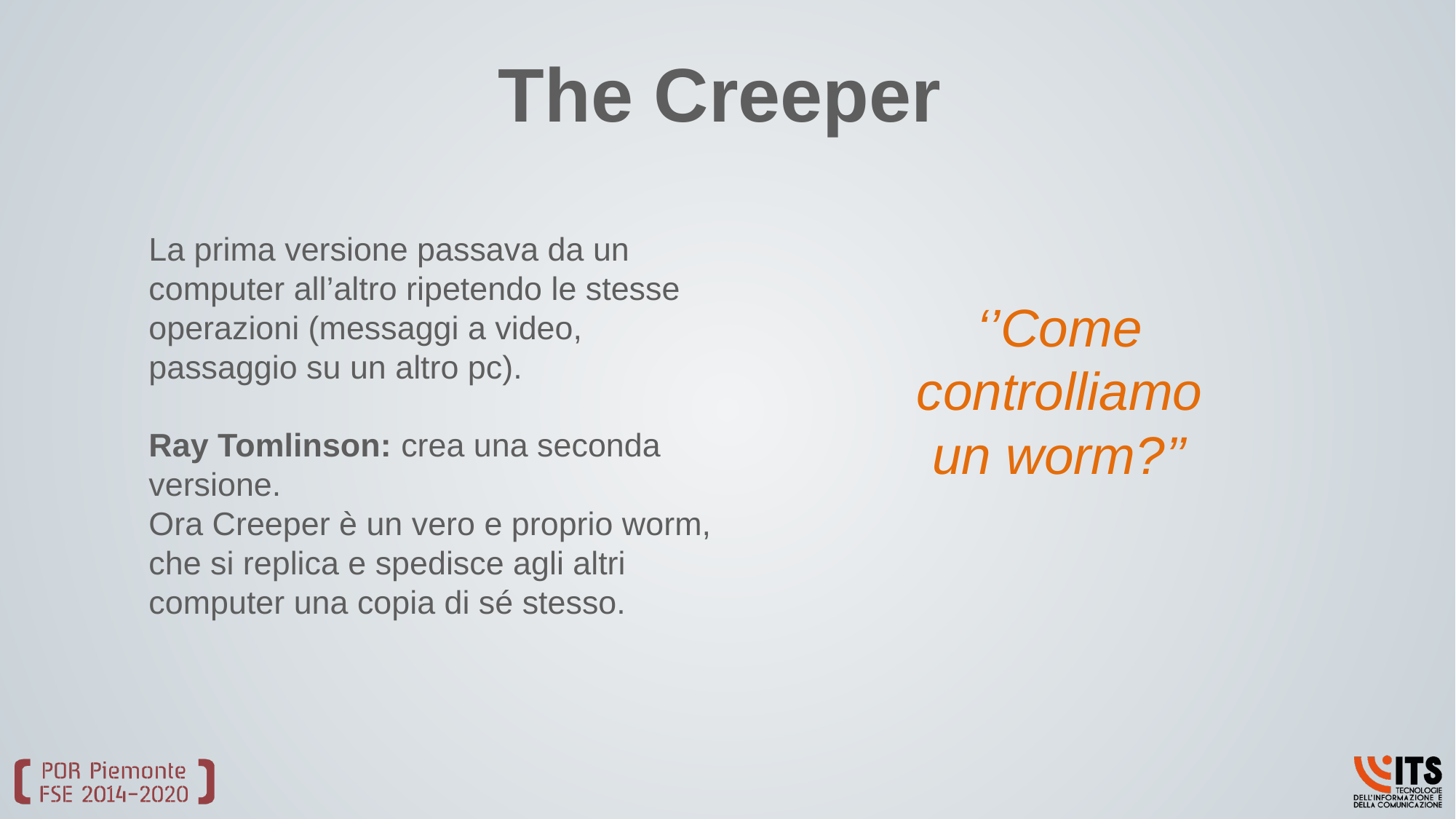

# The Creeper
La prima versione passava da un computer all’altro ripetendo le stesse operazioni (messaggi a video, passaggio su un altro pc).

Ray Tomlinson: crea una seconda versione.
Ora Creeper è un vero e proprio worm, che si replica e spedisce agli altri computer una copia di sé stesso.
‘’Come controlliamo un worm?’’